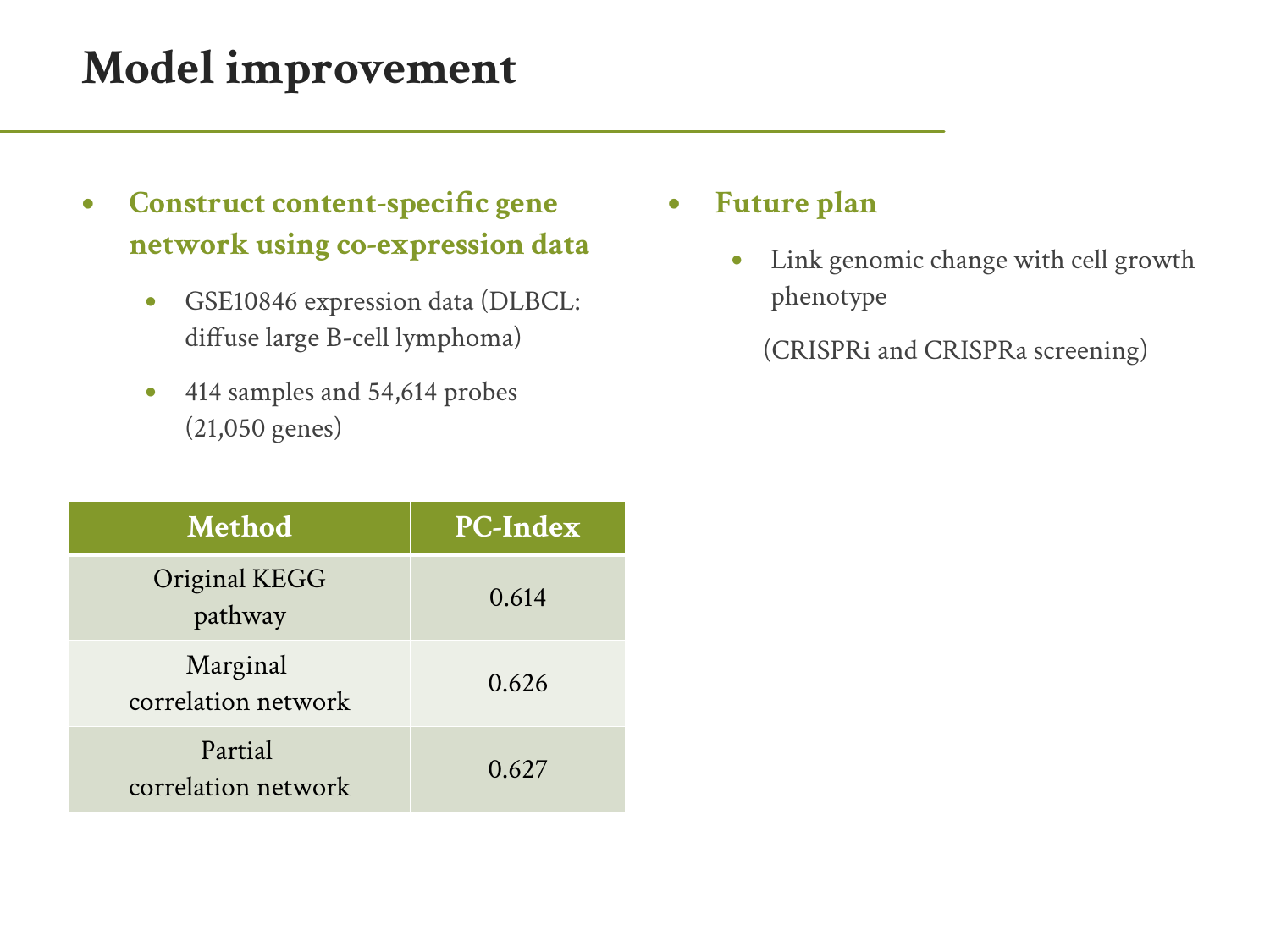

# Model improvement
Construct content-specific gene network using co-expression data
GSE10846 expression data (DLBCL: diffuse large B-cell lymphoma)
414 samples and 54,614 probes (21,050 genes)
Future plan
Link genomic change with cell growth phenotype
     (CRISPRi and CRISPRa screening)
| Method | PC-Index |
| --- | --- |
| Original KEGG pathway | 0.614 |
| Marginal correlation network | 0.626 |
| Partial correlation network | 0.627 |